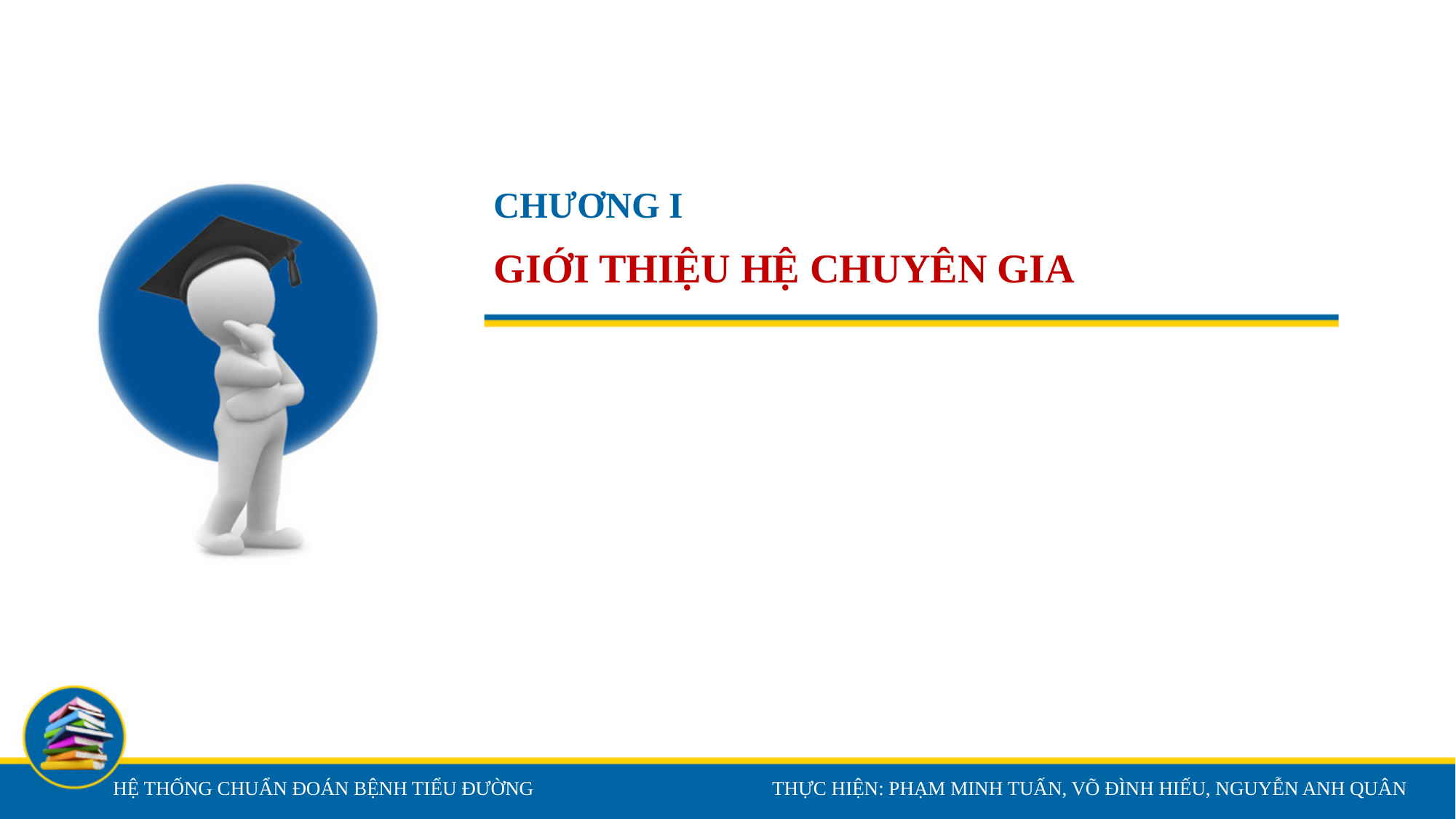

CHƯƠNG I
# GIỚI THIỆU HỆ CHUYÊN GIA